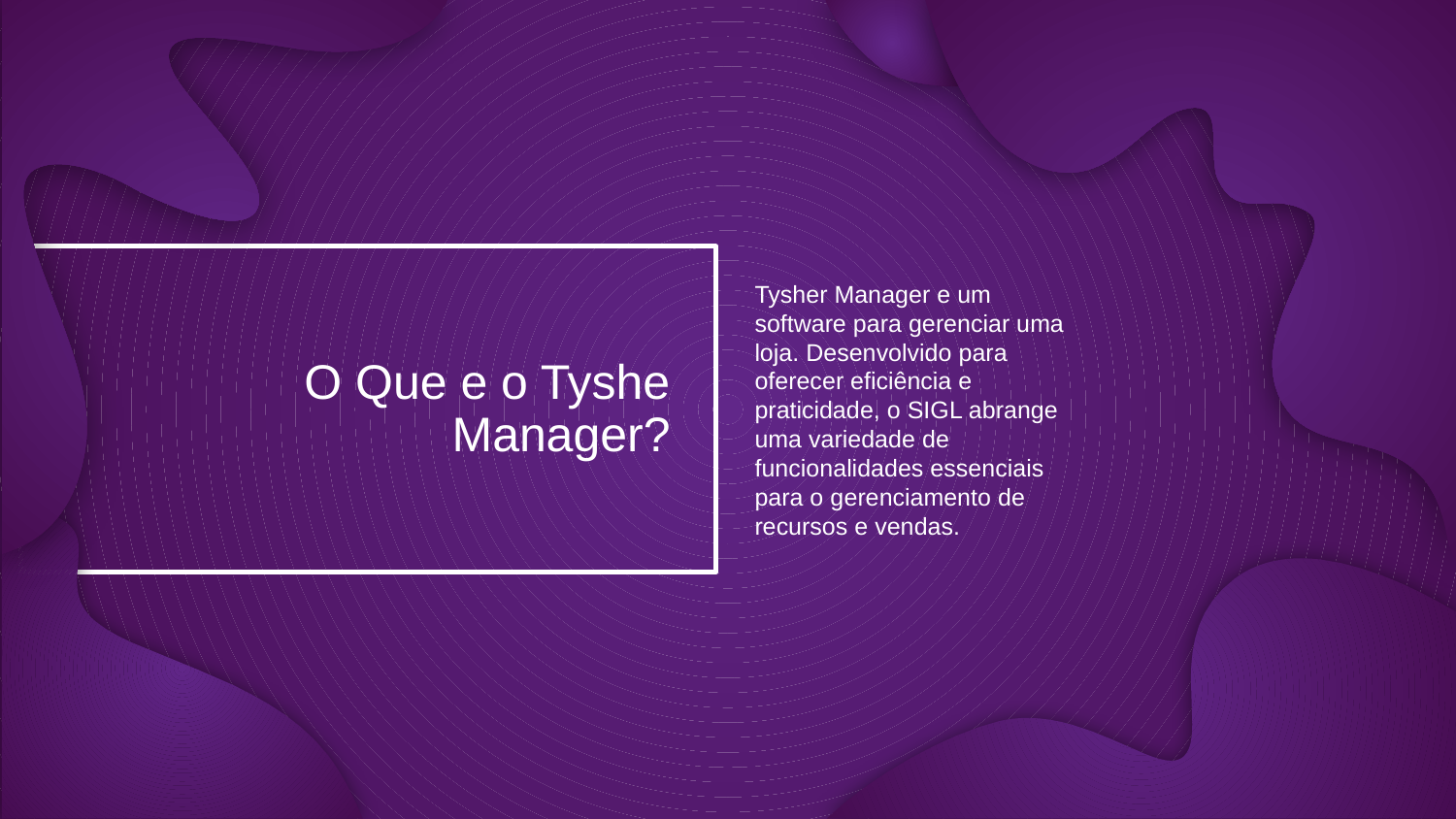

Tysher Manager e um software para gerenciar uma loja. Desenvolvido para oferecer eficiência e praticidade, o SIGL abrange uma variedade de funcionalidades essenciais para o gerenciamento de recursos e vendas.
# O Que e o Tyshe Manager?